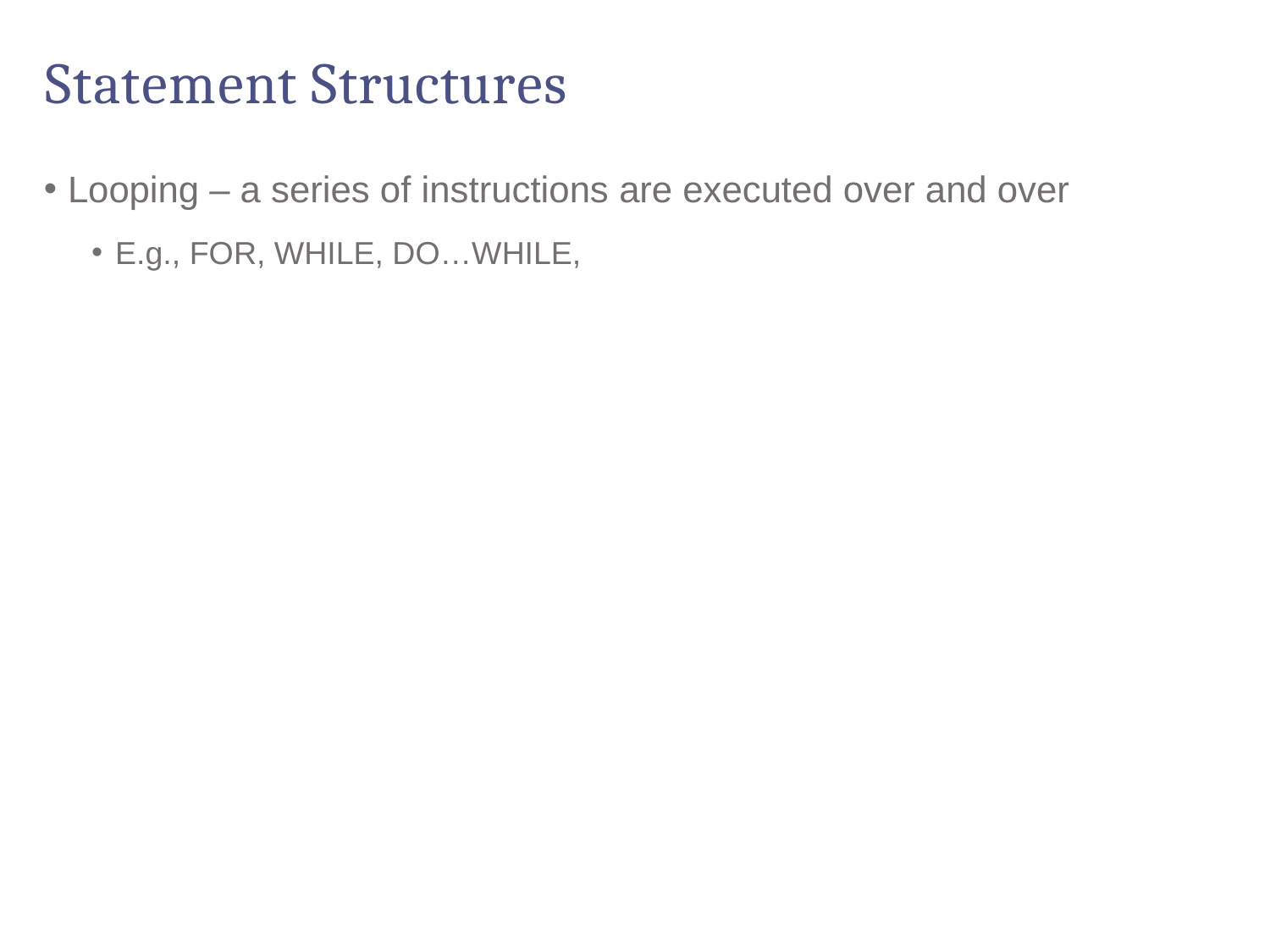

# Statement Structures
Looping – a series of instructions are executed over and over
E.g., FOR, WHILE, DO…WHILE,